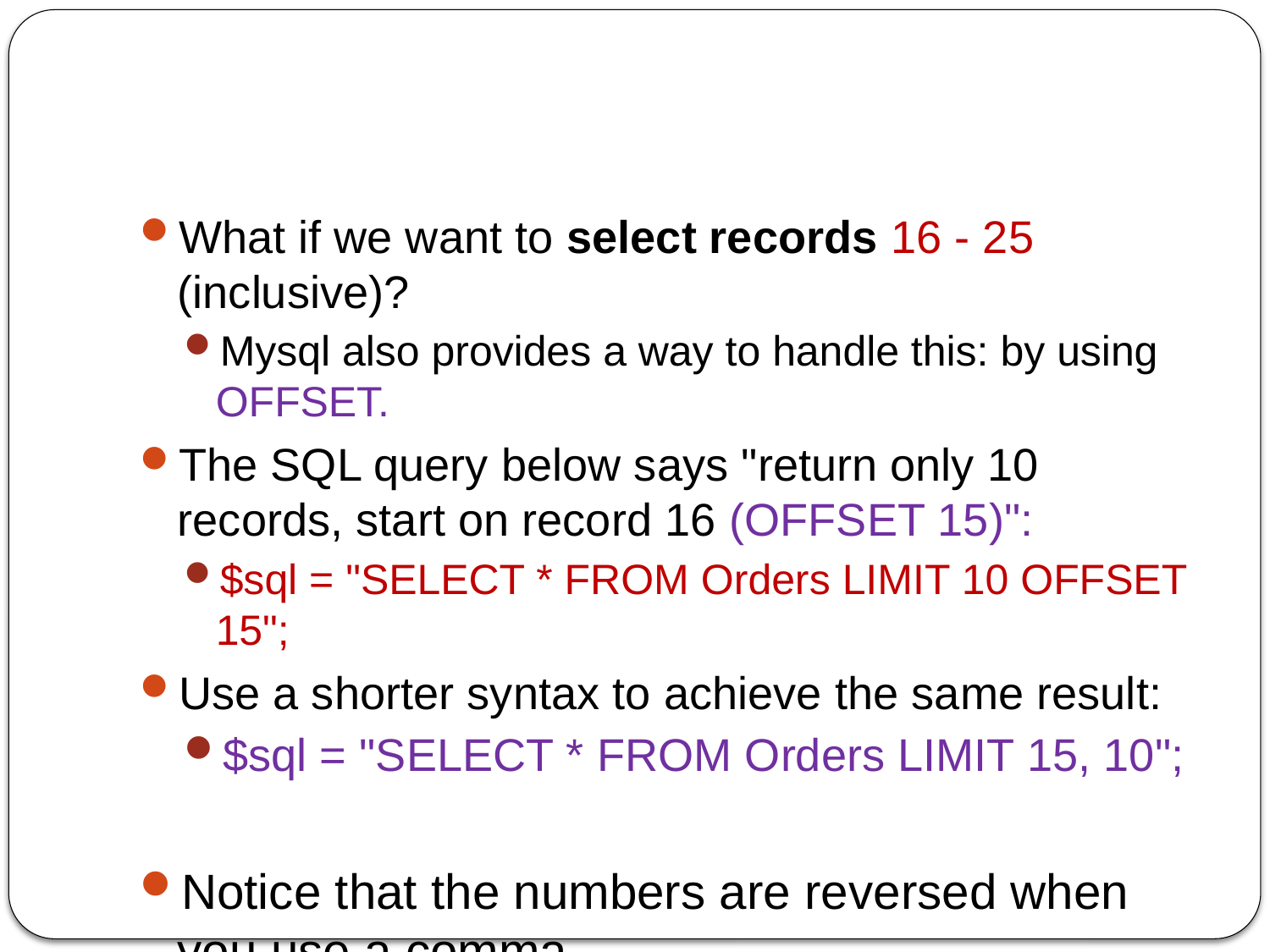

#
What if we want to select records 16 - 25 (inclusive)?
Mysql also provides a way to handle this: by using OFFSET.
The SQL query below says "return only 10 records, start on record 16 (OFFSET 15)":
$sql = "SELECT * FROM Orders LIMIT 10 OFFSET 15";
Use a shorter syntax to achieve the same result:
$sql = "SELECT * FROM Orders LIMIT 15, 10";

Notice that the numbers are reversed when you use a comma.